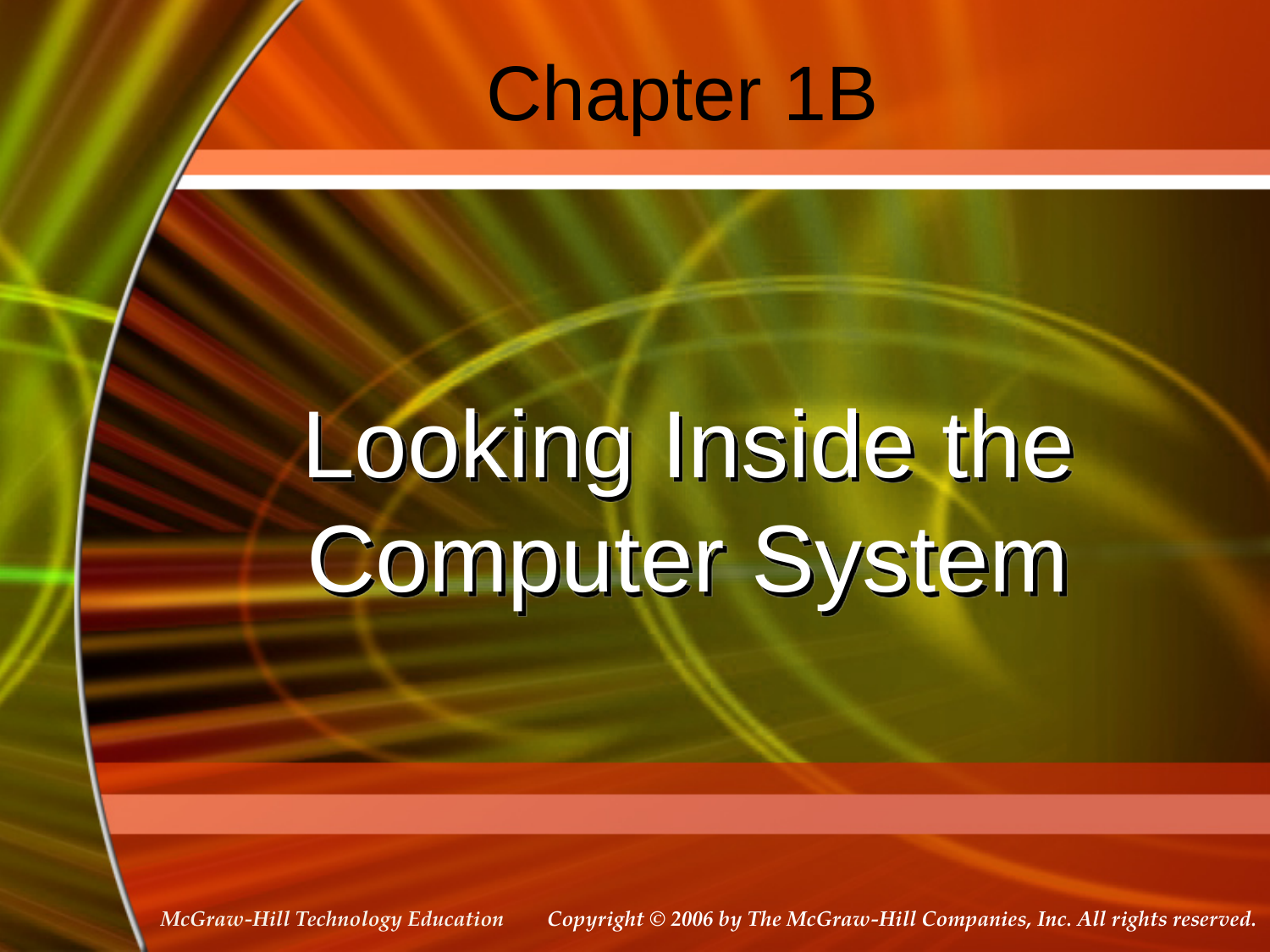

# Chapter 1B
Looking Inside the Computer System